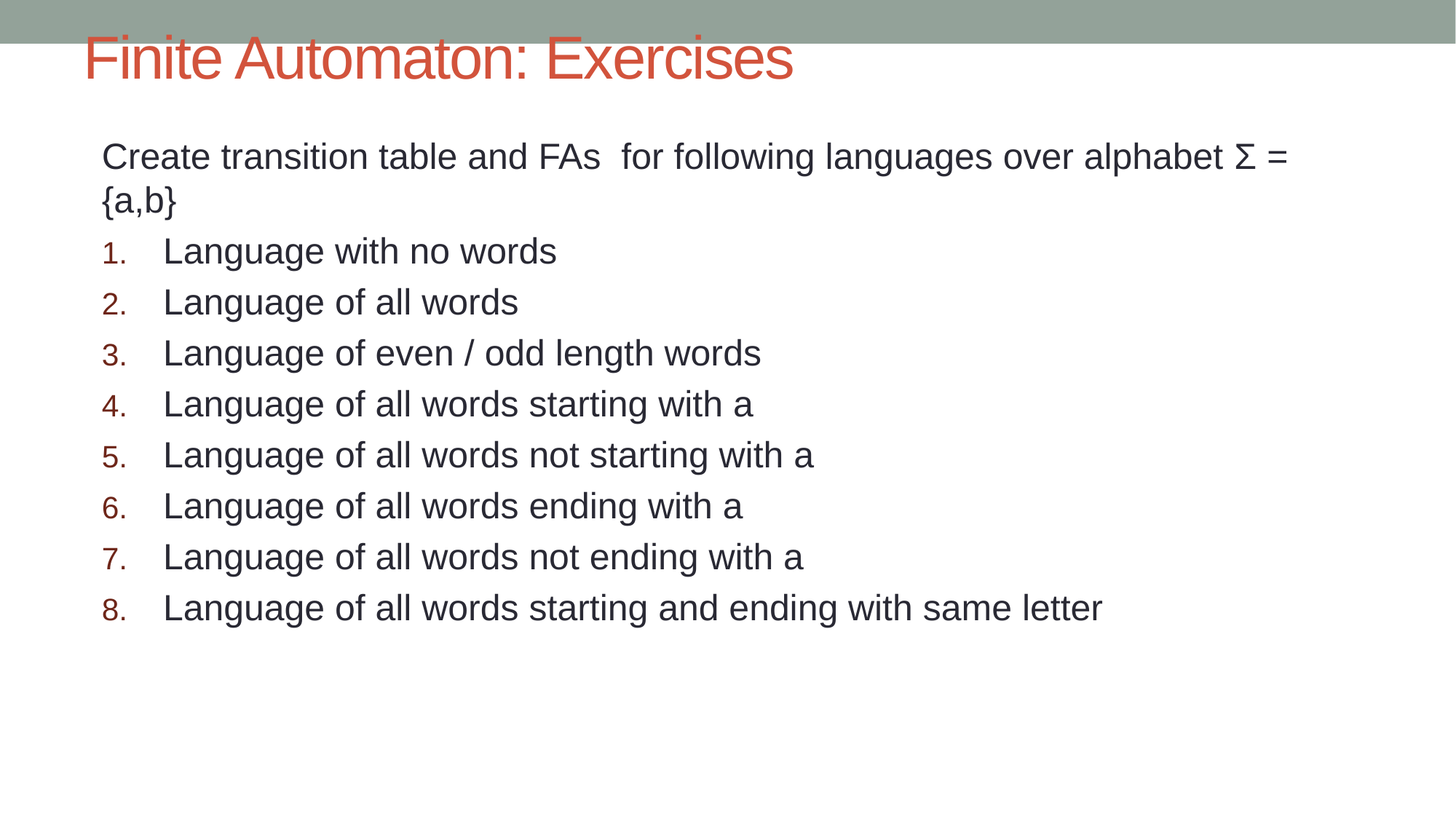

# Finite Automaton: Exercises
Create transition table and FAs  for following languages over alphabet Σ = {a,b}
Language with no words
Language of all words
Language of even / odd length words
Language of all words starting with a
Language of all words not starting with a
Language of all words ending with a
Language of all words not ending with a
Language of all words starting and ending with same letter